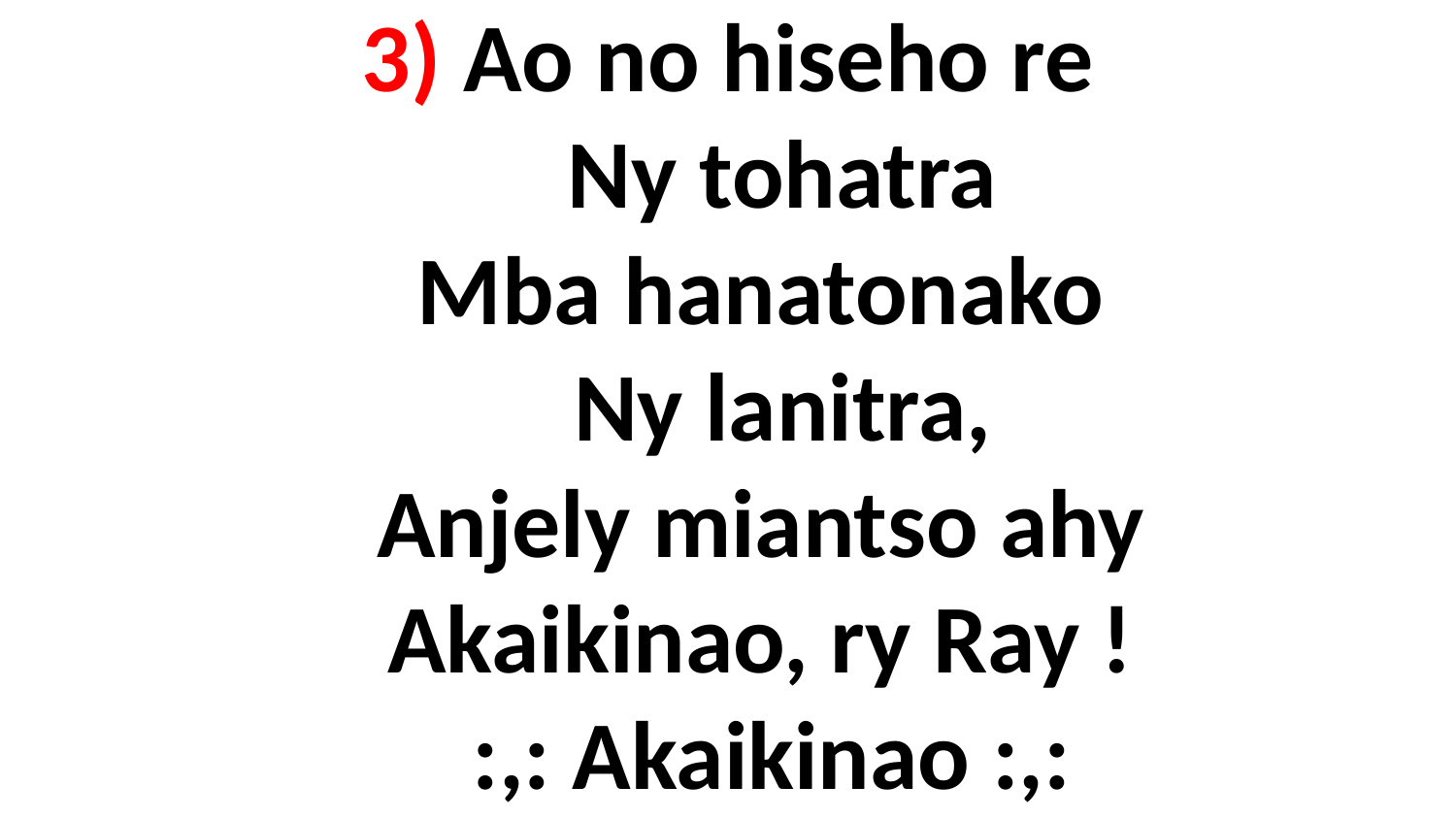

# 3) Ao no hiseho re Ny tohatra Mba hanatonako Ny lanitra, Anjely miantso ahy Akaikinao, ry Ray ! :,: Akaikinao :,: